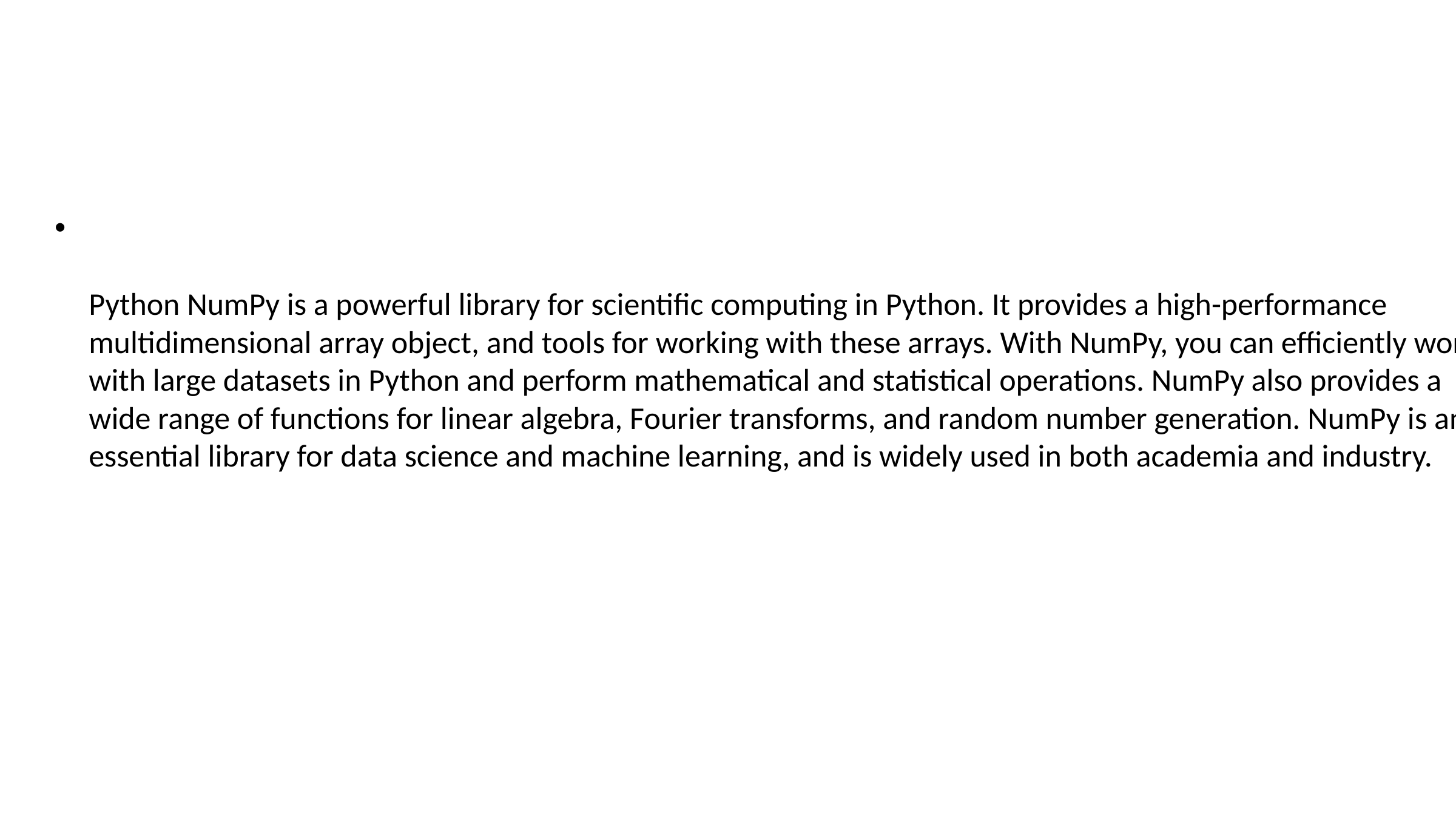

#

Python NumPy is a powerful library for scientific computing in Python. It provides a high-performance multidimensional array object, and tools for working with these arrays. With NumPy, you can efficiently work with large datasets in Python and perform mathematical and statistical operations. NumPy also provides a wide range of functions for linear algebra, Fourier transforms, and random number generation. NumPy is an essential library for data science and machine learning, and is widely used in both academia and industry.